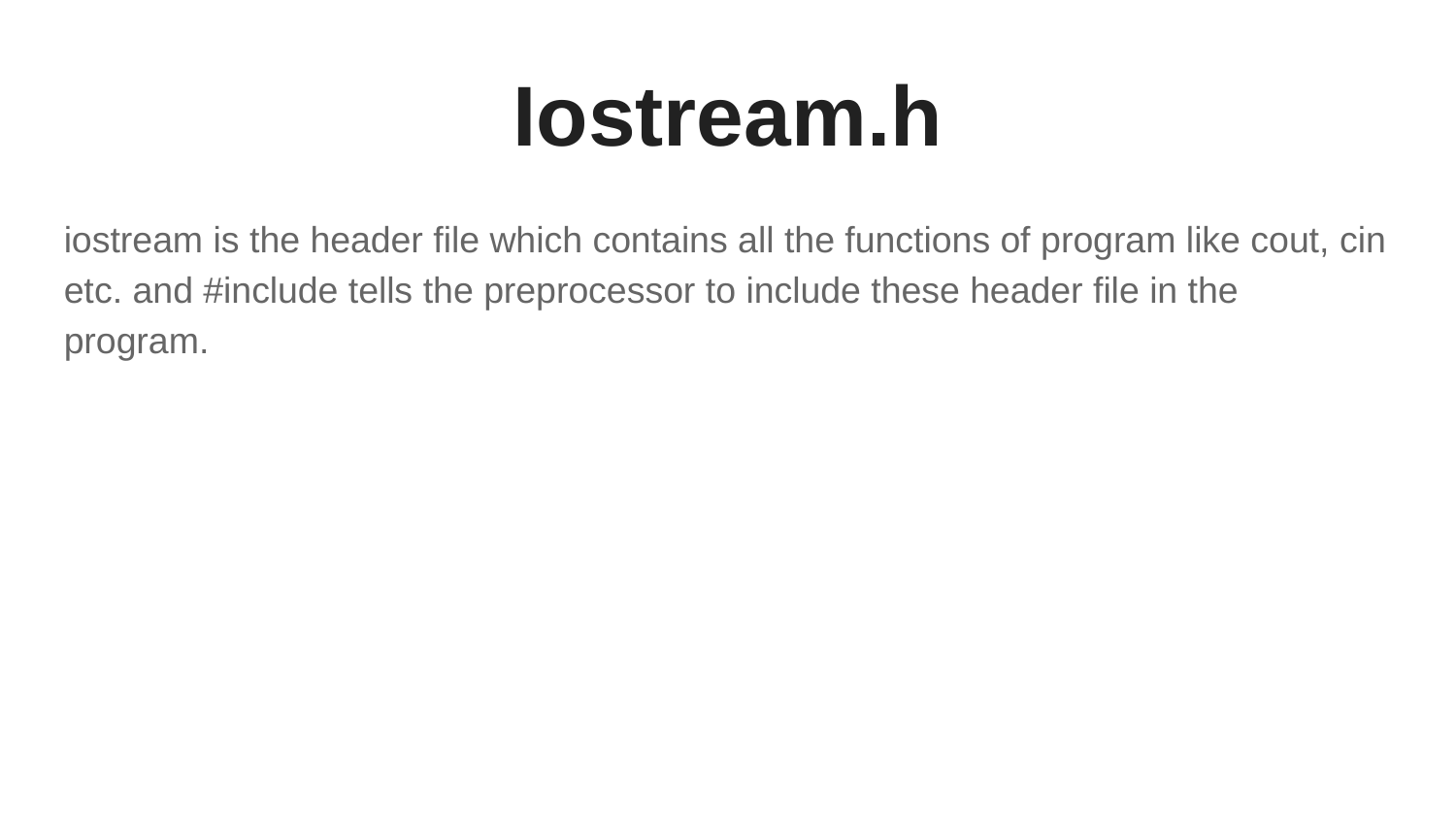

Iostream.h
iostream is the header file which contains all the functions of program like cout, cin etc. and #include tells the preprocessor to include these header file in the program.